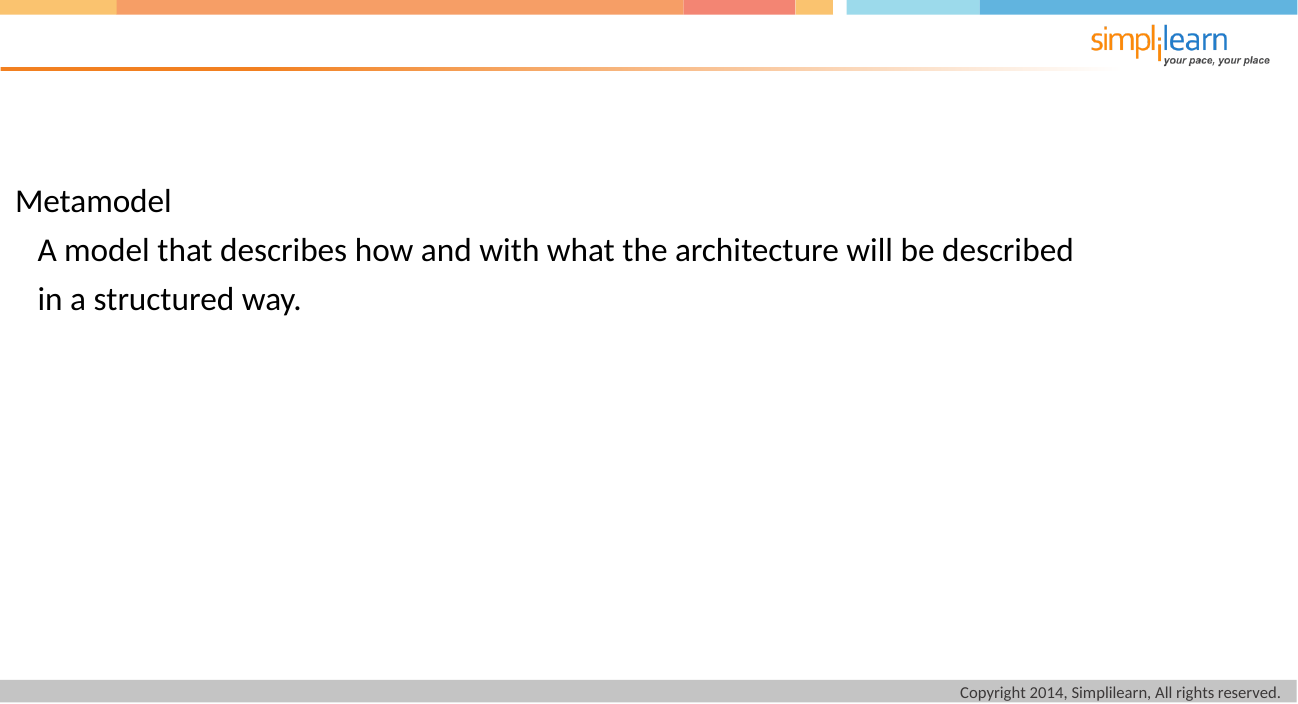

Metamodel
   A model that describes how and with what the architecture will be described
   in a structured way.